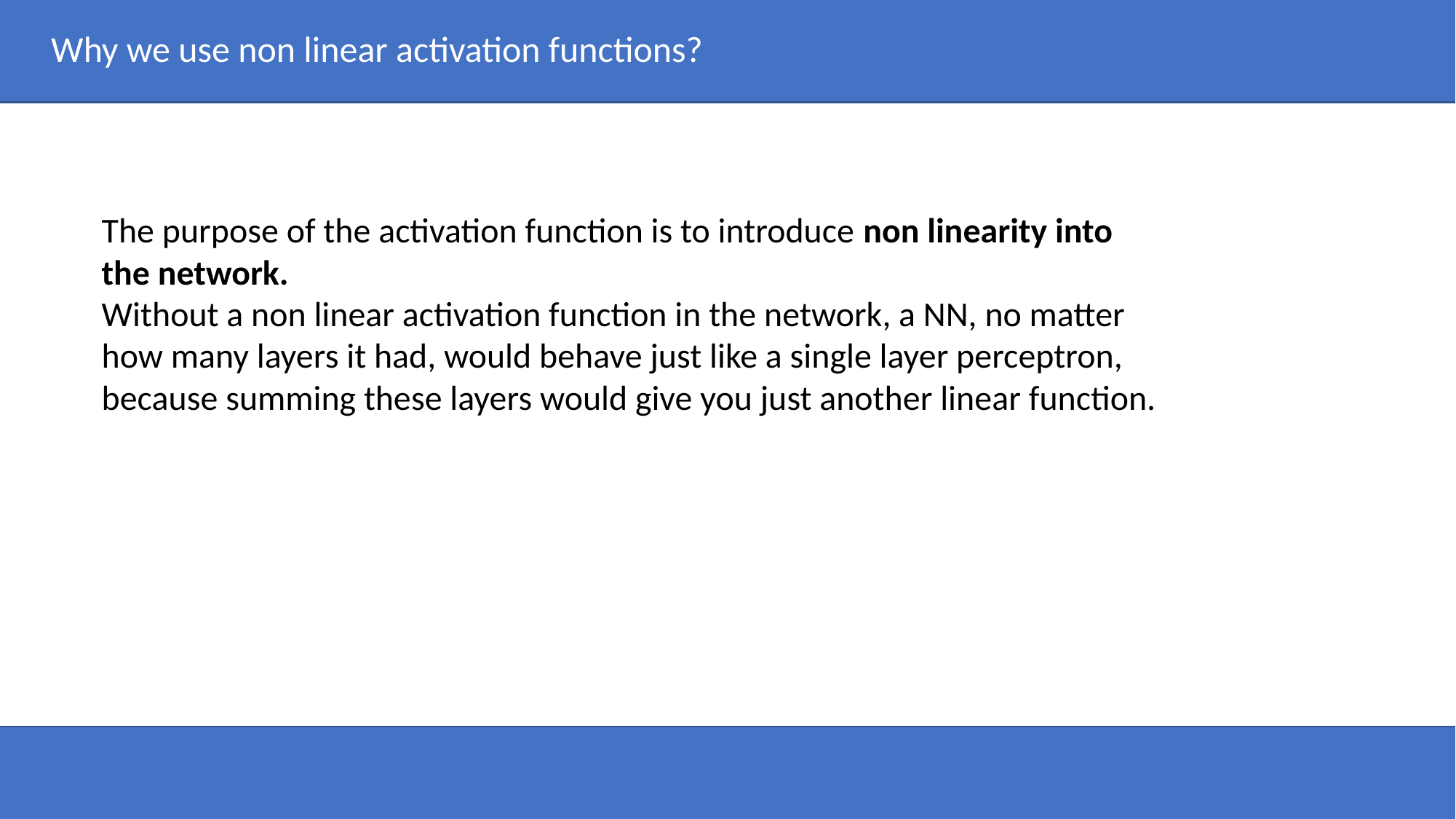

Why we use non linear activation functions?
The purpose of the activation function is to introduce non linearity into
the network.
Without a non linear activation function in the network, a NN, no matter
how many layers it had, would behave just like a single layer perceptron,
because summing these layers would give you just another linear function.